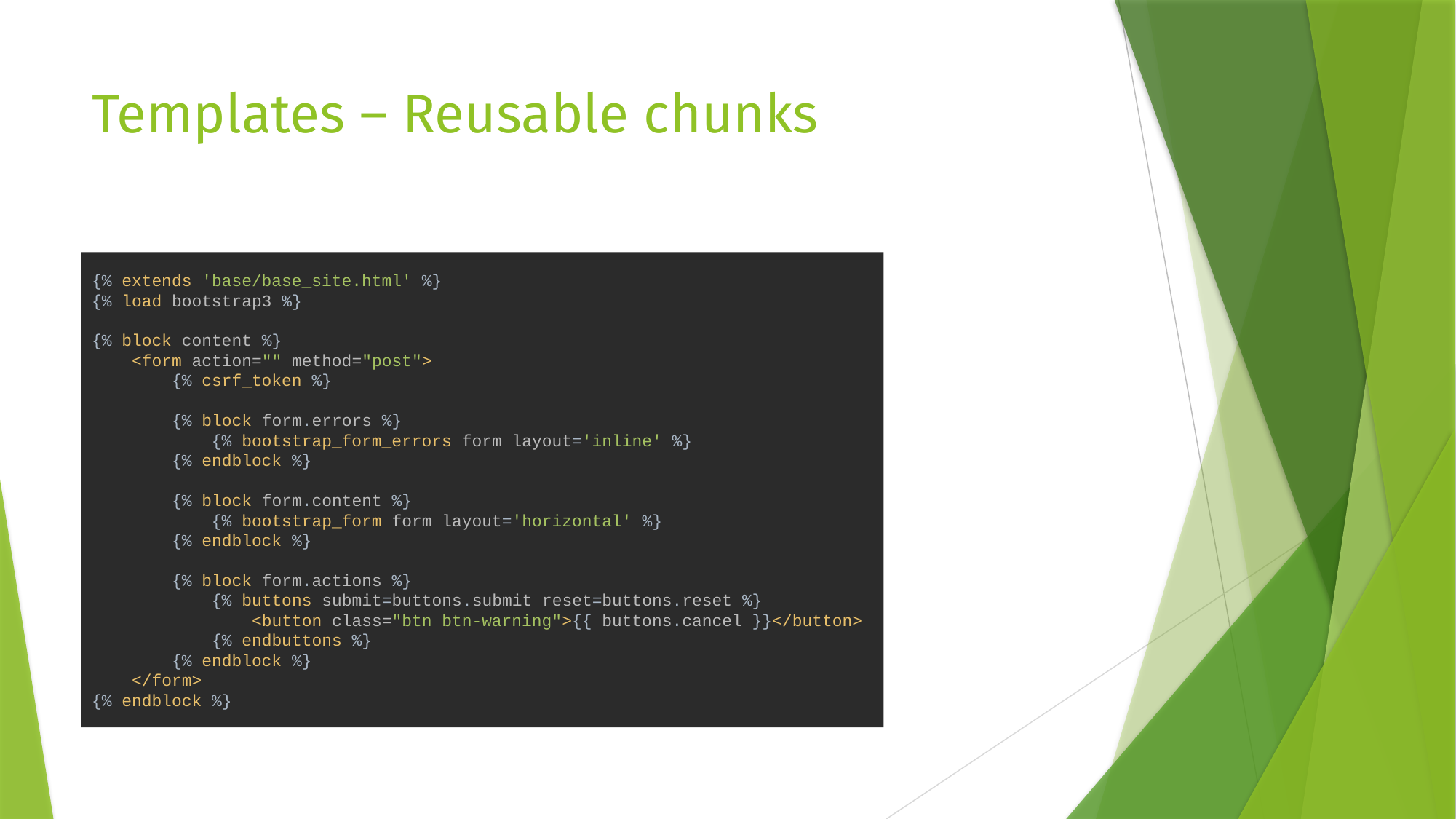

# Templates – Reusable chunks
{% extends 'base/base_site.html' %}
{% load bootstrap3 %}
{% block content %}
    <form action="" method="post">
        {% csrf_token %}
        {% block form.errors %}
            {% bootstrap_form_errors form layout='inline' %}
        {% endblock %}
        {% block form.content %}
            {% bootstrap_form form layout='horizontal' %}
        {% endblock %}
        {% block form.actions %}
            {% buttons submit=buttons.submit reset=buttons.reset %}
                <button class="btn btn-warning">{{ buttons.cancel }}</button>
            {% endbuttons %}
        {% endblock %}
    </form>
{% endblock %}